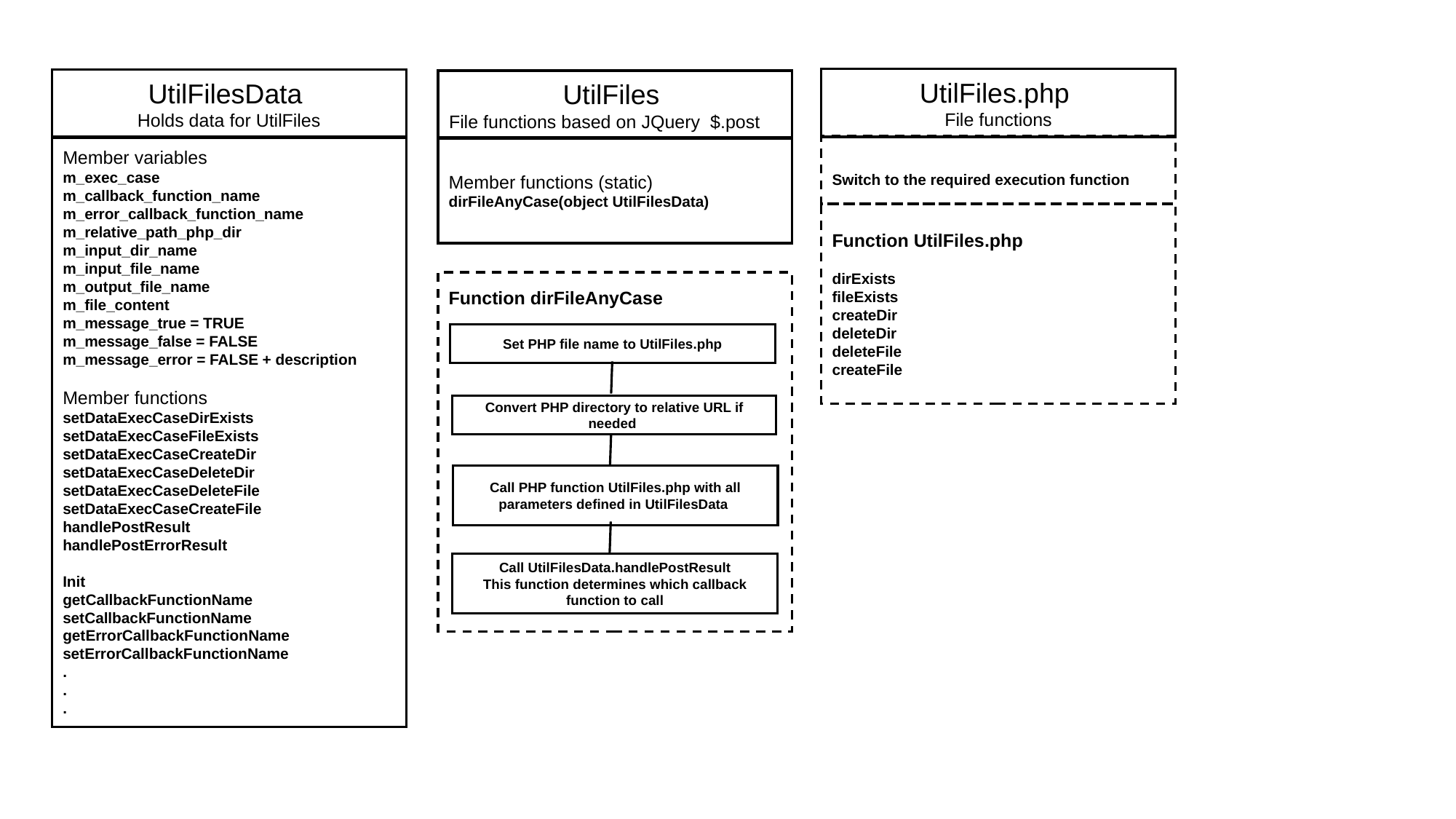

UtilFiles.php
File functions
UtilFilesData
Holds data for UtilFiles
UtilFiles
File functions based on JQuery  $.post

Switch to the required execution function
Member variables
m_exec_case
m_callback_function_name
m_error_callback_function_name
m_relative_path_php_dir
m_input_dir_name
m_input_file_name
m_output_file_name
m_file_content
m_message_true = TRUE
m_message_false = FALSE
m_message_error = FALSE + description

Member functions
setDataExecCaseDirExists
setDataExecCaseFileExists
setDataExecCaseCreateDir
setDataExecCaseDeleteDir
setDataExecCaseDeleteFile
setDataExecCaseCreateFile
handlePostResult
handlePostErrorResult

Init
getCallbackFunctionName
setCallbackFunctionName
getErrorCallbackFunctionName
setErrorCallbackFunctionName
.
.
.

Member functions (static)
dirFileAnyCase(object UtilFilesData)

Function UtilFiles.php

dirExists
fileExists
createDir
deleteDir
deleteFile
createFile
Function dirFileAnyCase

Set PHP file name to UtilFiles.php
Convert PHP directory to relative URL if needed
Call PHP function UtilFiles.php with all parameters defined in UtilFilesData
Call UtilFilesData.handlePostResult
This function determines which callback function to call